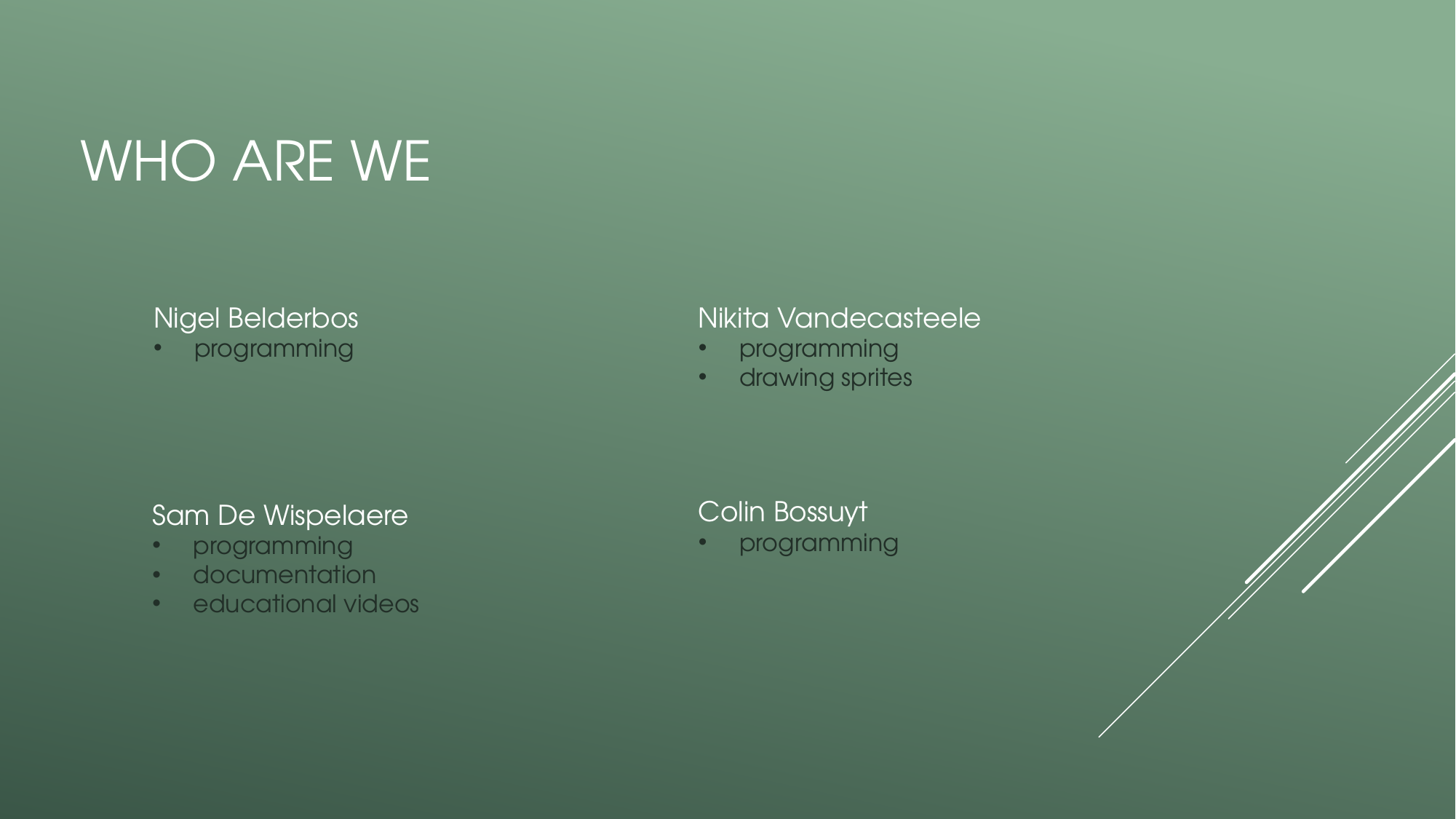

# who are we
Nigel Belderbos
programming
Nikita Vandecasteele
programming
drawing sprites
Colin Bossuyt
programming
Sam De Wispelaere
programming
documentation
educational videos